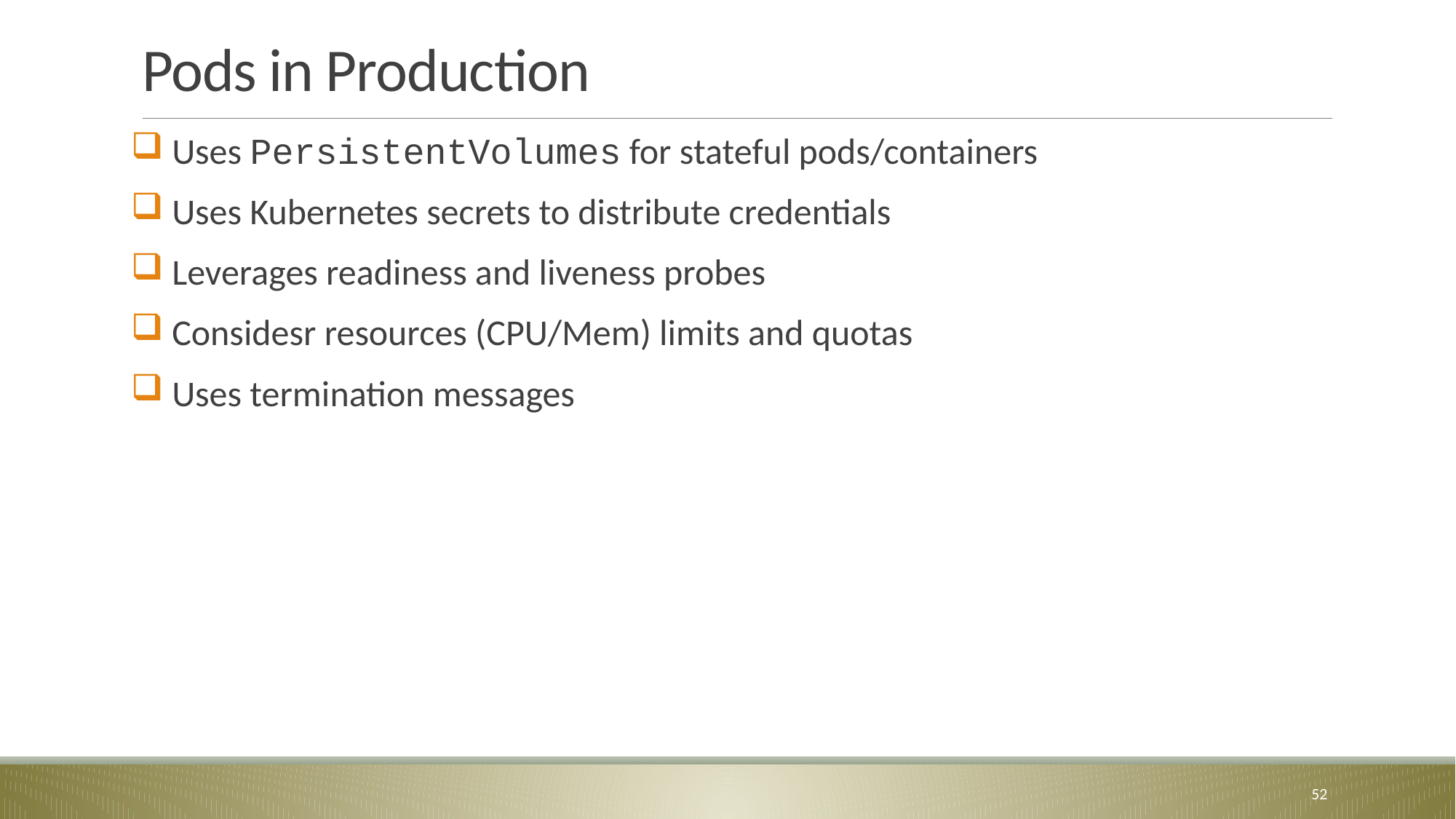

# Pods in Production
 Uses PersistentVolumes for stateful pods/containers
 Uses Kubernetes secrets to distribute credentials
 Leverages readiness and liveness probes
 Considesr resources (CPU/Mem) limits and quotas
 Uses termination messages

52